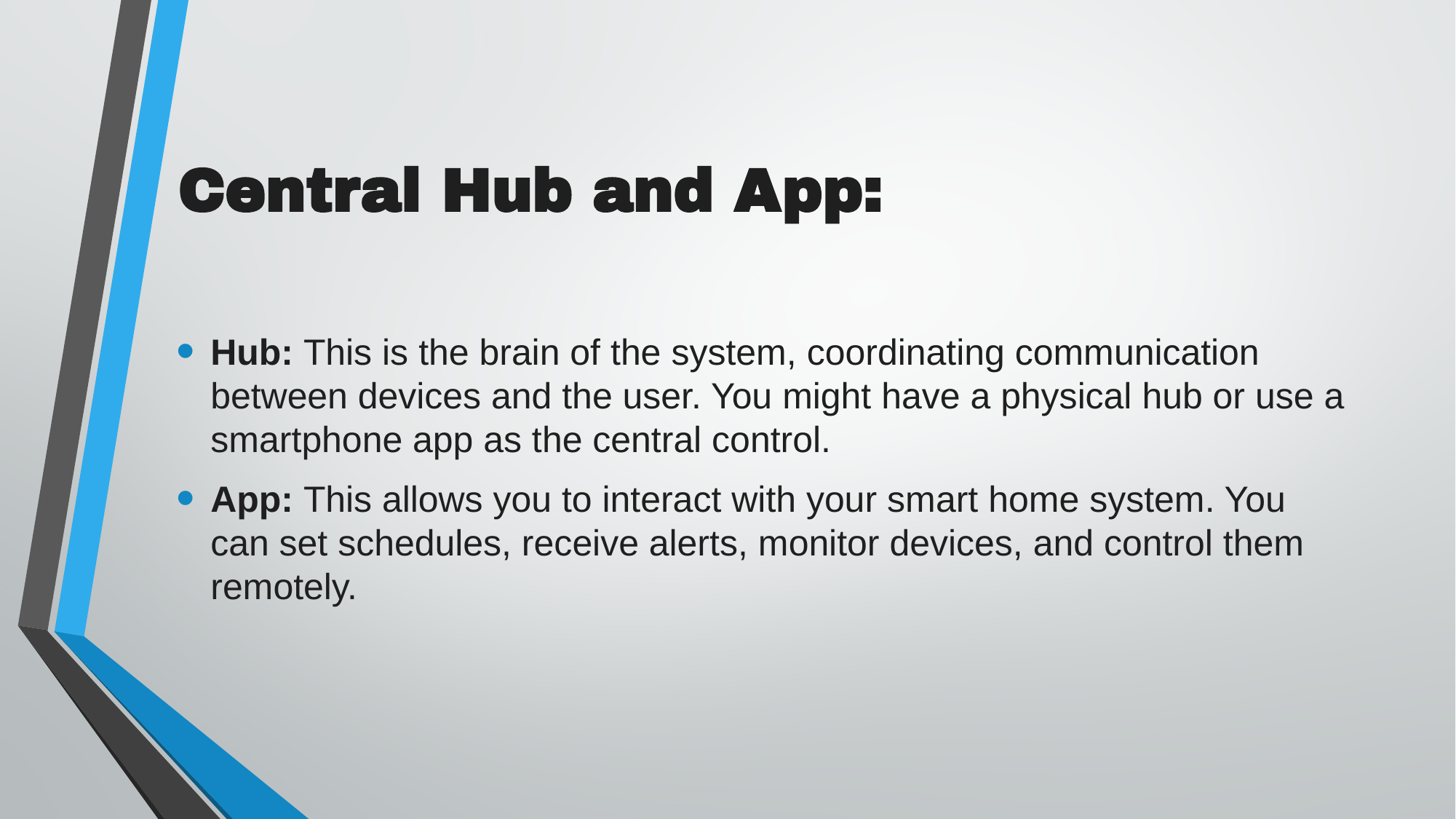

# Central Hub and App:
Hub: This is the brain of the system, coordinating communication between devices and the user. You might have a physical hub or use a smartphone app as the central control.
App: This allows you to interact with your smart home system. You can set schedules, receive alerts, monitor devices, and control them remotely.